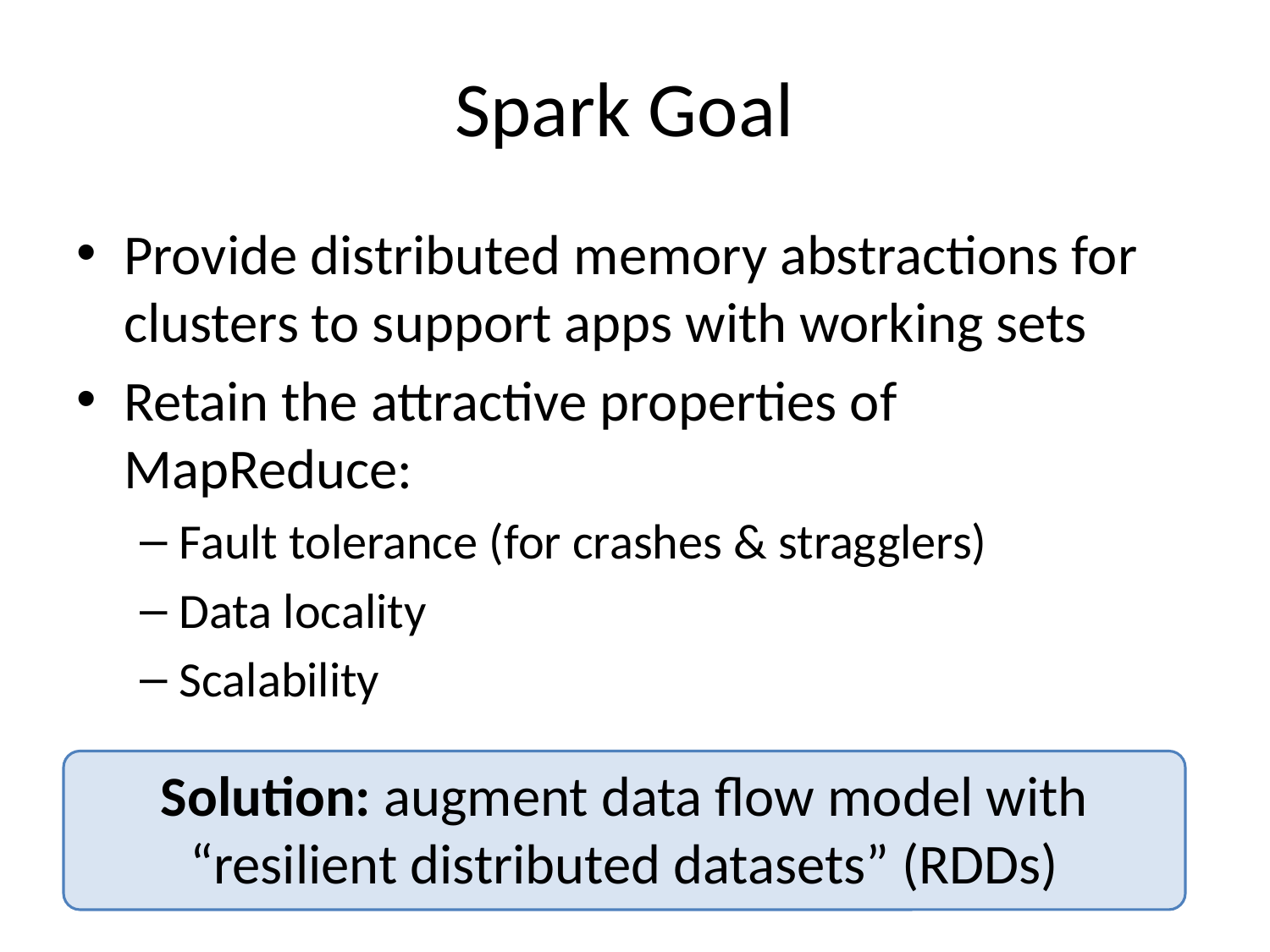

# Spark Goal
Provide distributed memory abstractions for clusters to support apps with working sets
Retain the attractive properties of MapReduce:
Fault tolerance (for crashes & stragglers)
Data locality
Scalability
Solution: augment data flow model with “resilient distributed datasets” (RDDs)